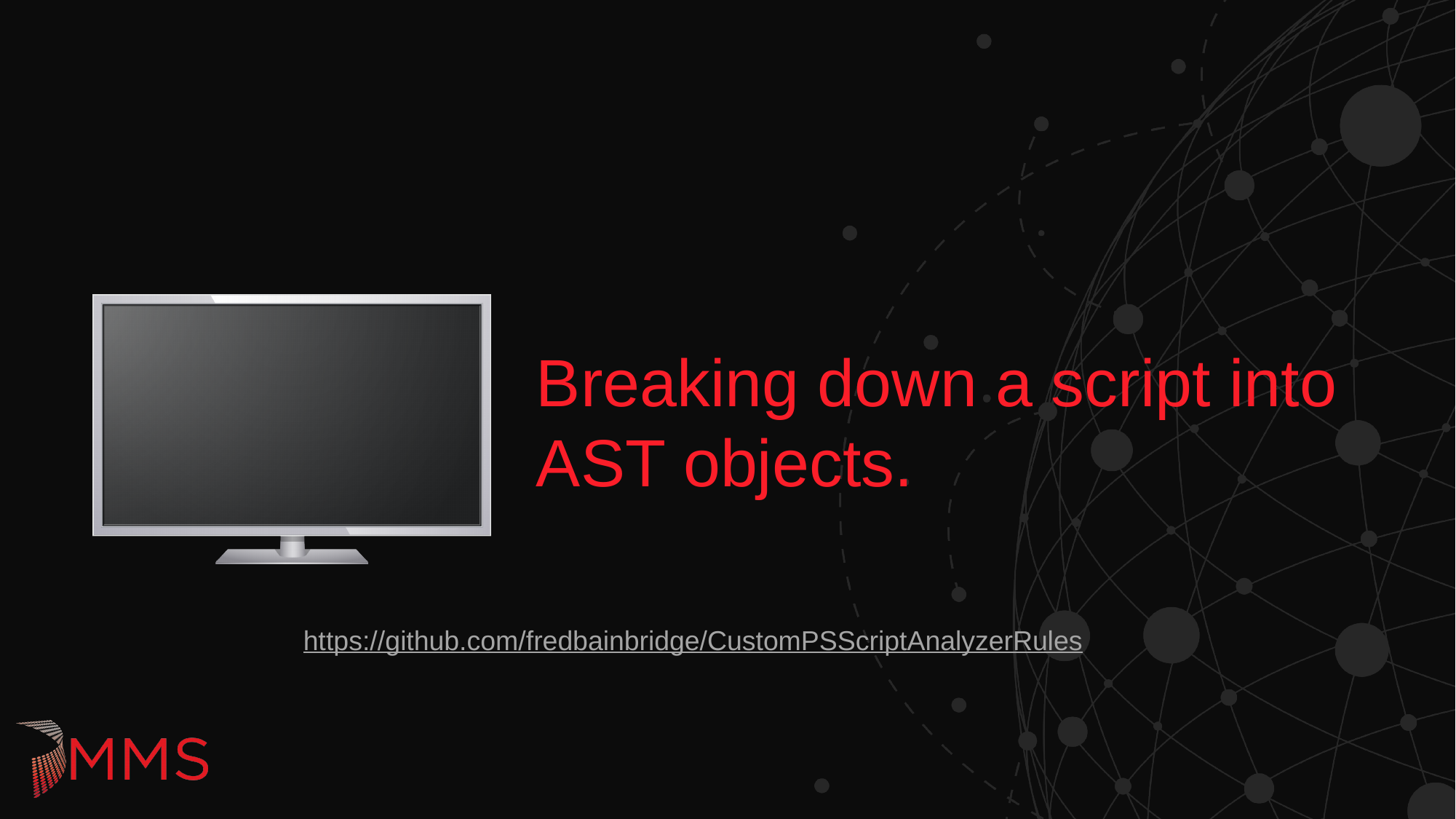

Breaking down a script into AST objects.
https://github.com/fredbainbridge/CustomPSScriptAnalyzerRules